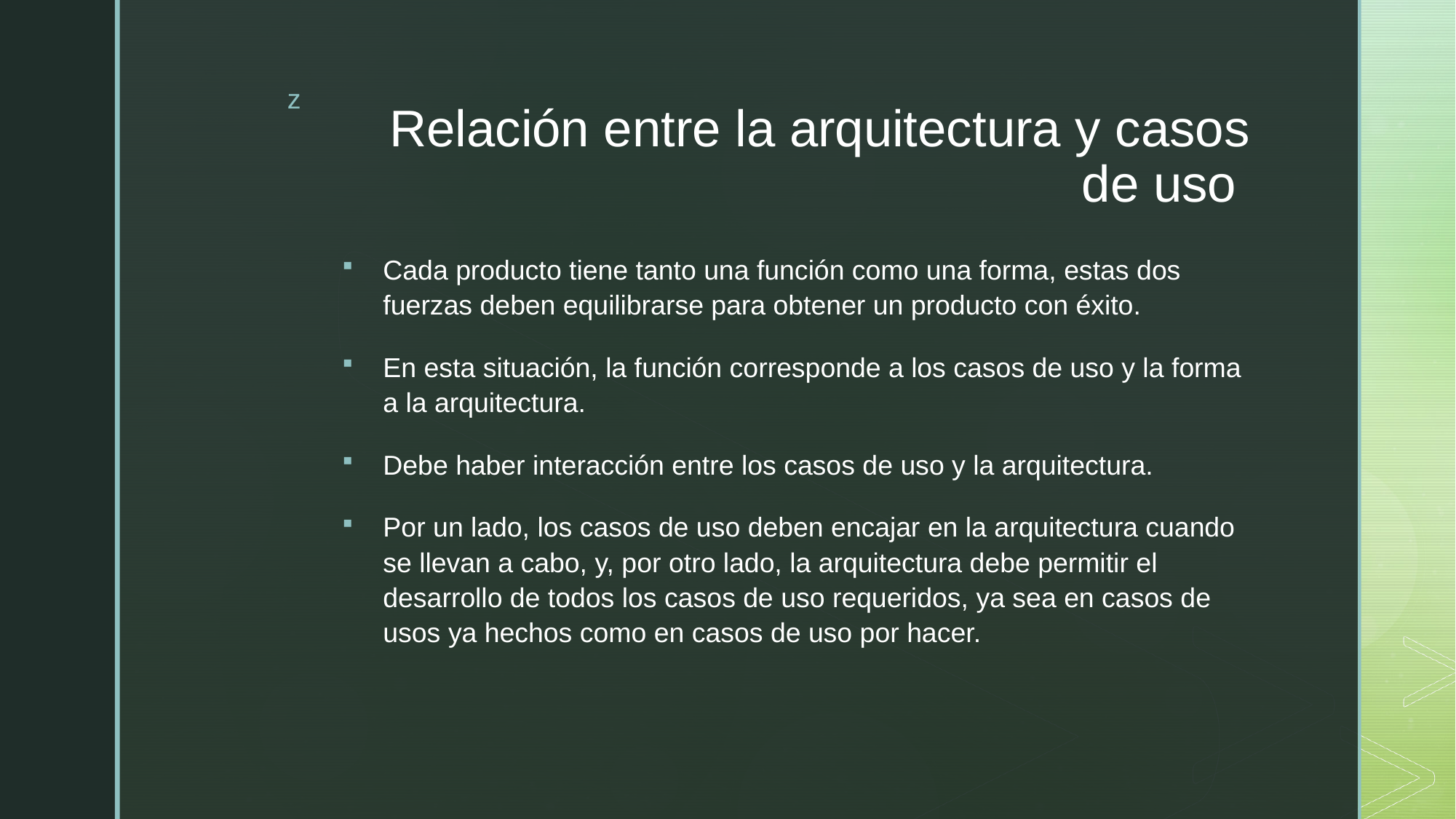

# Relación entre la arquitectura y casos de uso
Cada producto tiene tanto una función como una forma, estas dos fuerzas deben equilibrarse para obtener un producto con éxito.
En esta situación, la función corresponde a los casos de uso y la forma a la arquitectura.
Debe haber interacción entre los casos de uso y la arquitectura.
Por un lado, los casos de uso deben encajar en la arquitectura cuando se llevan a cabo, y, por otro lado, la arquitectura debe permitir el desarrollo de todos los casos de uso requeridos, ya sea en casos de usos ya hechos como en casos de uso por hacer.